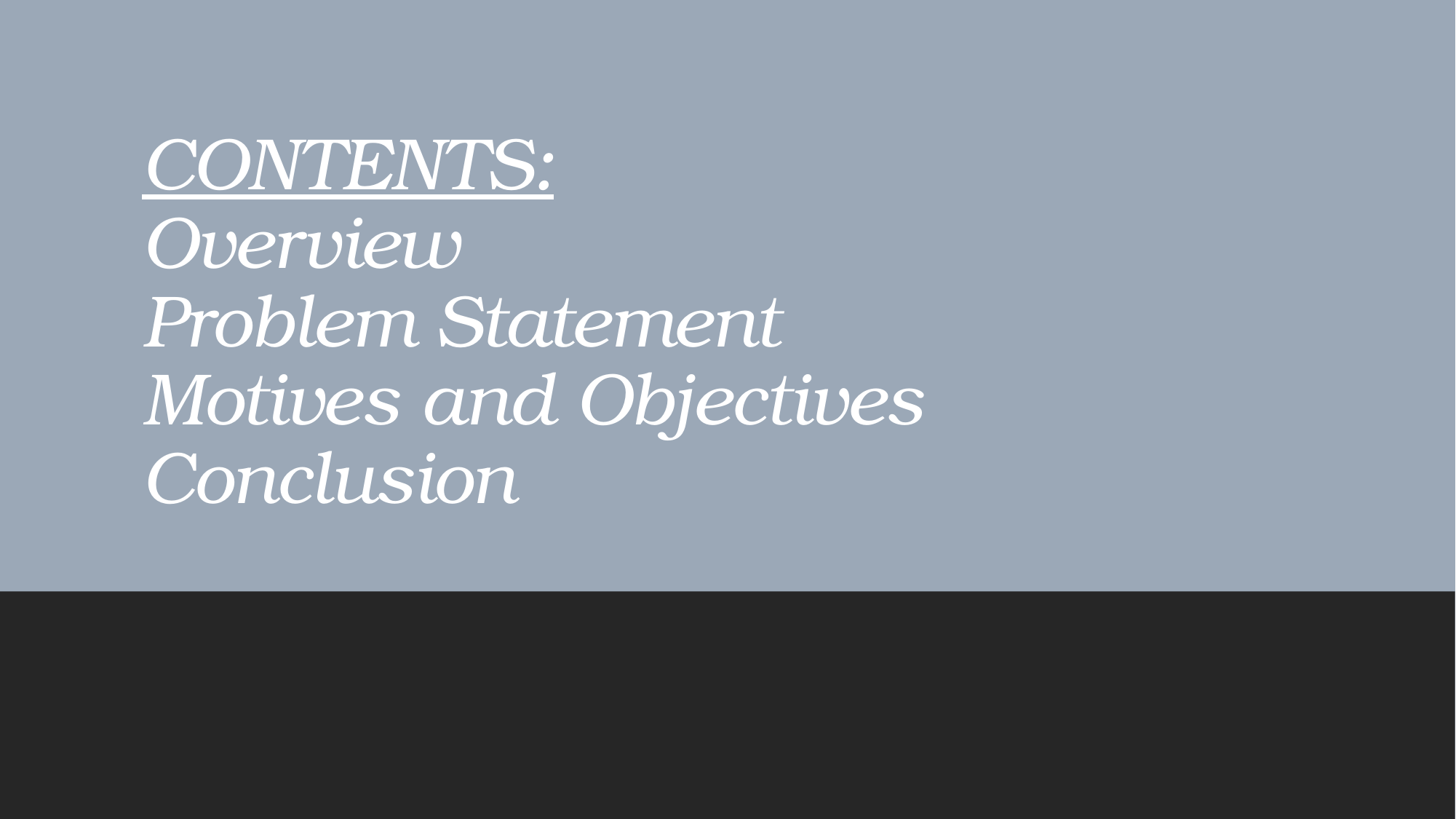

# CONTENTS: Overview Problem Statement Motives and Objectives Conclusion